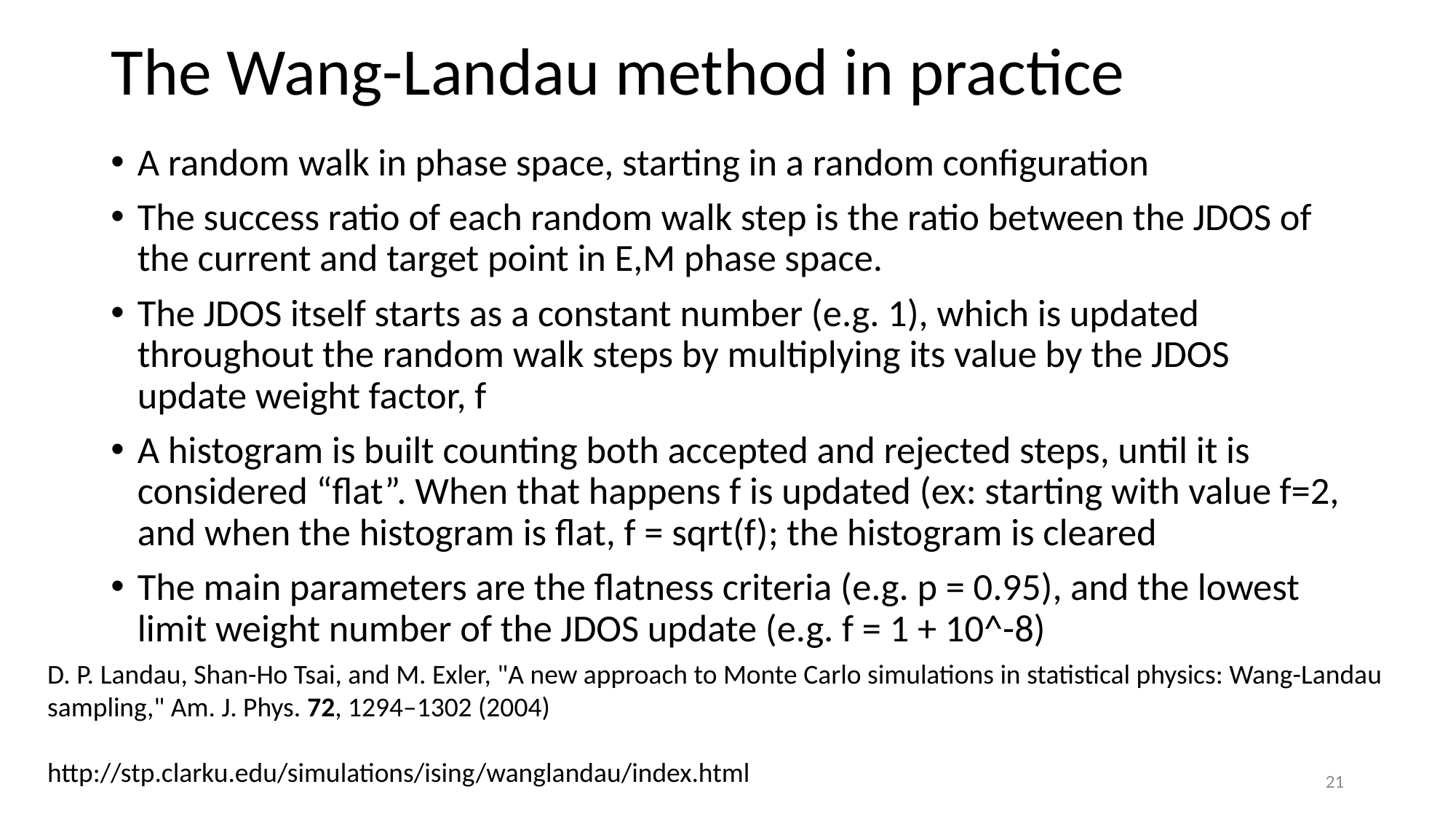

# The Wang-Landau method in practice
A random walk in phase space, starting in a random configuration
The success ratio of each random walk step is the ratio between the JDOS of the current and target point in E,M phase space.
The JDOS itself starts as a constant number (e.g. 1), which is updated throughout the random walk steps by multiplying its value by the JDOS update weight factor, f
A histogram is built counting both accepted and rejected steps, until it is considered “flat”. When that happens f is updated (ex: starting with value f=2, and when the histogram is flat, f = sqrt(f); the histogram is cleared
The main parameters are the flatness criteria (e.g. p = 0.95), and the lowest limit weight number of the JDOS update (e.g. f = 1 + 10^-8)
D. P. Landau, Shan-Ho Tsai, and M. Exler, "A new approach to Monte Carlo simulations in statistical physics: Wang-Landau sampling," Am. J. Phys. 72, 1294–1302 (2004)

http://stp.clarku.edu/simulations/ising/wanglandau/index.html
21